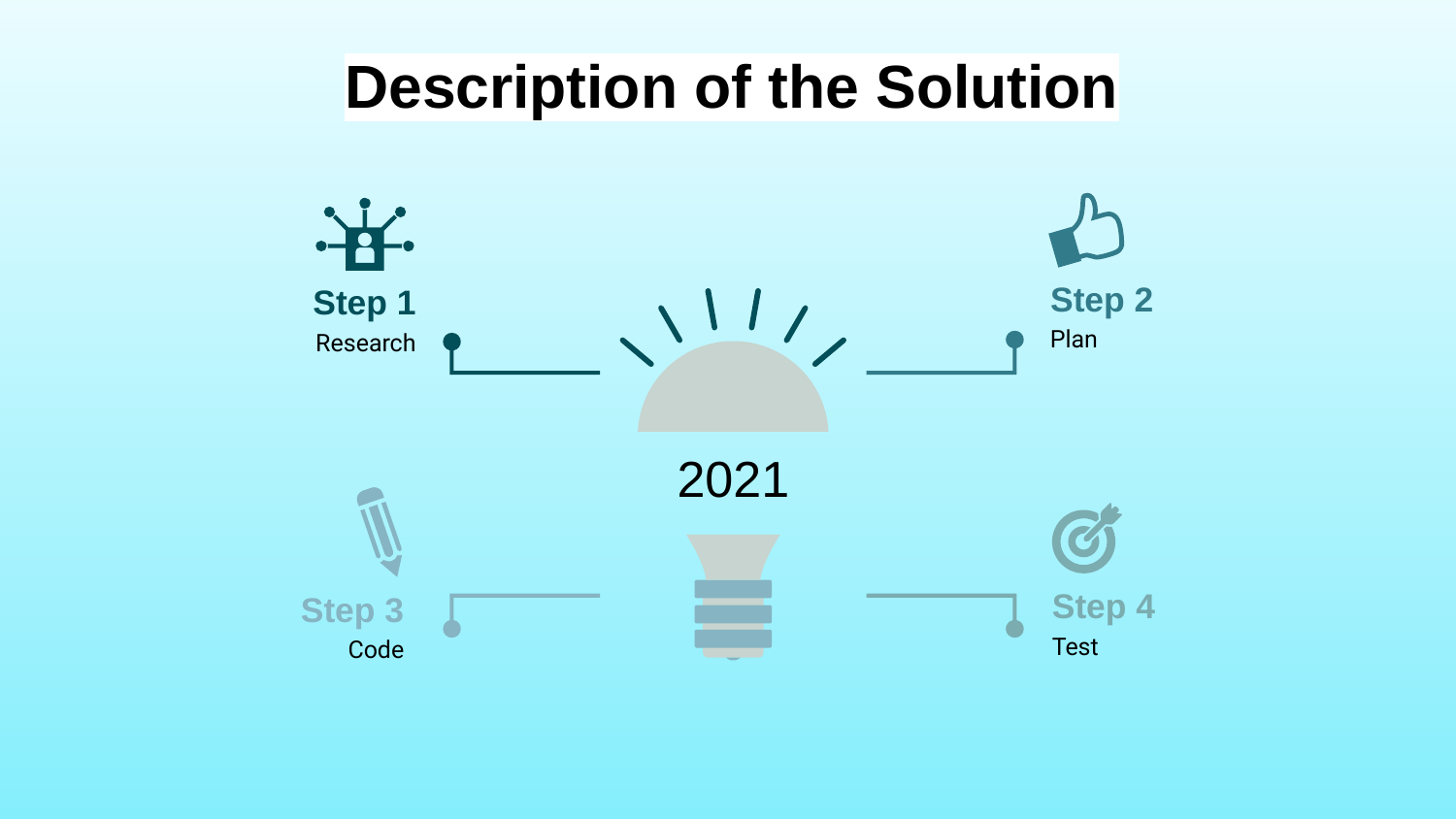

# Description of the Solution

Step 2
Plan

Step 1
Research

2021

Step 4

Test
Step 3

Code